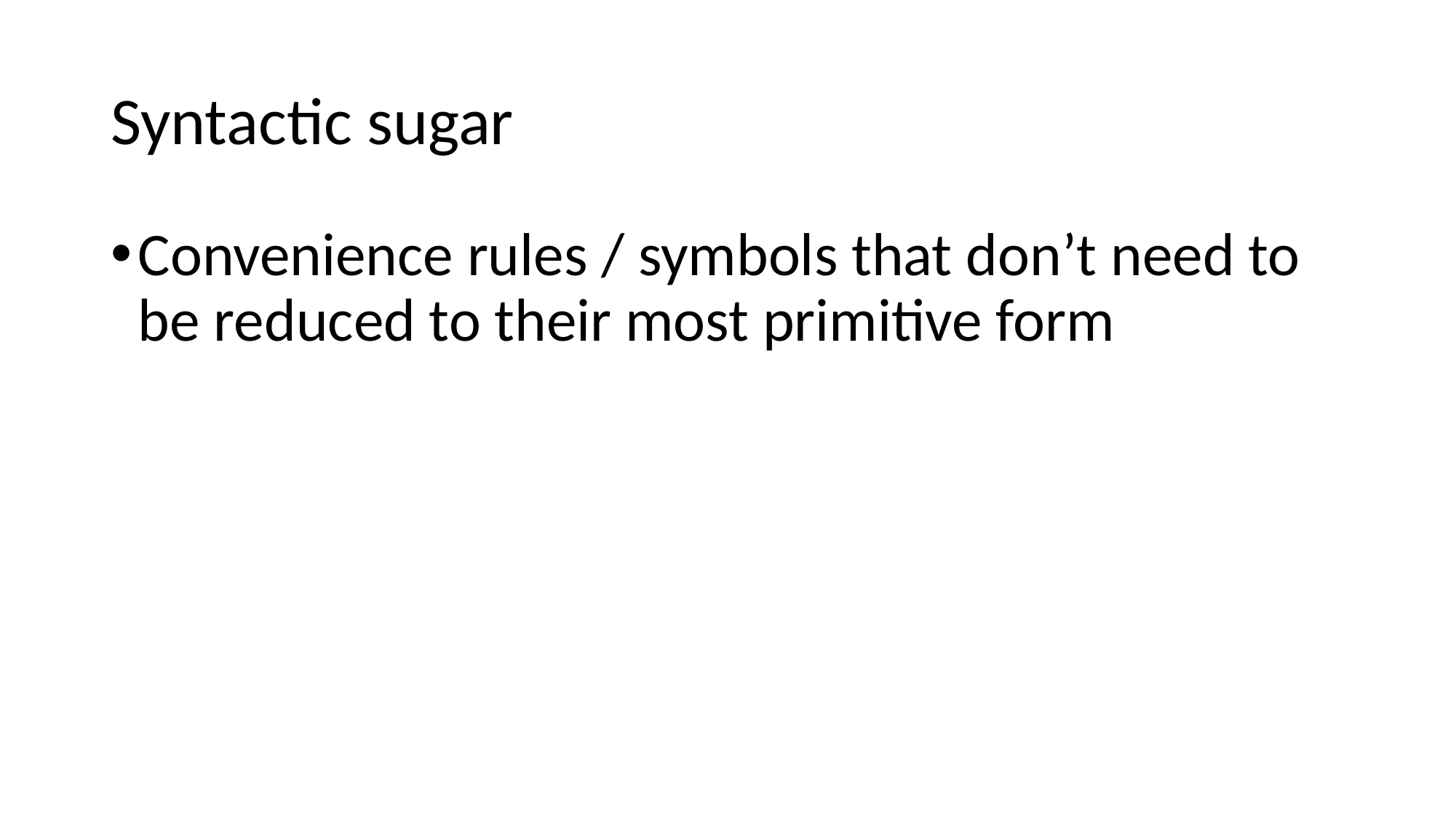

# Syntactic sugar
Convenience rules / symbols that don’t need to be reduced to their most primitive form